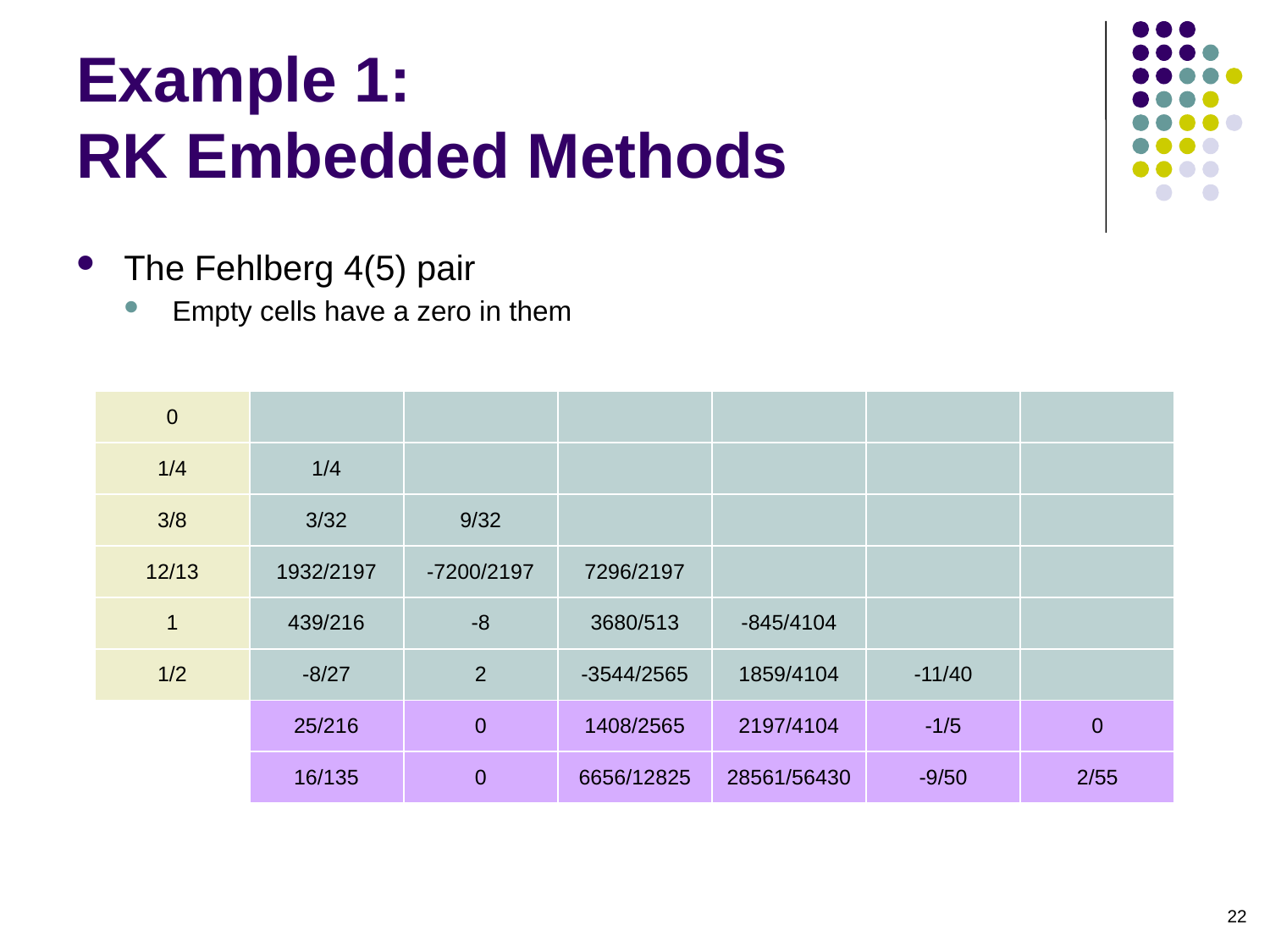

# Example 1: RK Embedded Methods
The Fehlberg 4(5) pair
Empty cells have a zero in them
| 0 |  |  |  |  |  |  |
| --- | --- | --- | --- | --- | --- | --- |
| 1/4 | 1/4 |  |  |  |  |  |
| 3/8 | 3/32 | 9/32 |  |  |  |  |
| 12/13 | 1932/2197 | -7200/2197 | 7296/2197 |  |  |  |
| 1 | 439/216 | -8 | 3680/513 | -845/4104 |  |  |
| 1/2 | -8/27 | 2 | -3544/2565 | 1859/4104 | -11/40 |  |
|  | 25/216 | 0 | 1408/2565 | 2197/4104 | -1/5 | 0 |
|  | 16/135 | 0 | 6656/12825 | 28561/56430 | -9/50 | 2/55 |
22